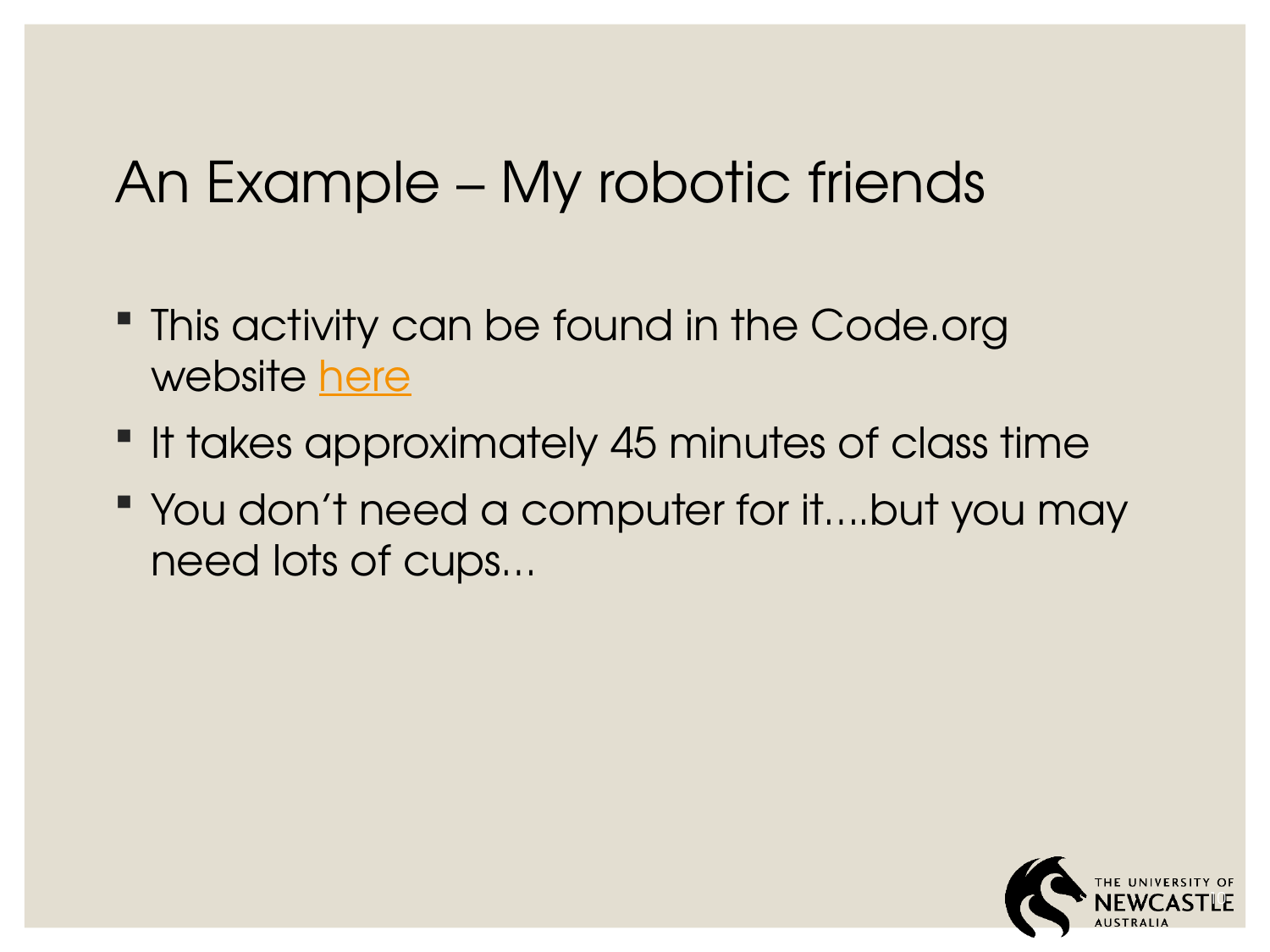

# An Example – My robotic friends
This activity can be found in the Code.org website here
It takes approximately 45 minutes of class time
You don’t need a computer for it….but you may need lots of cups…
10